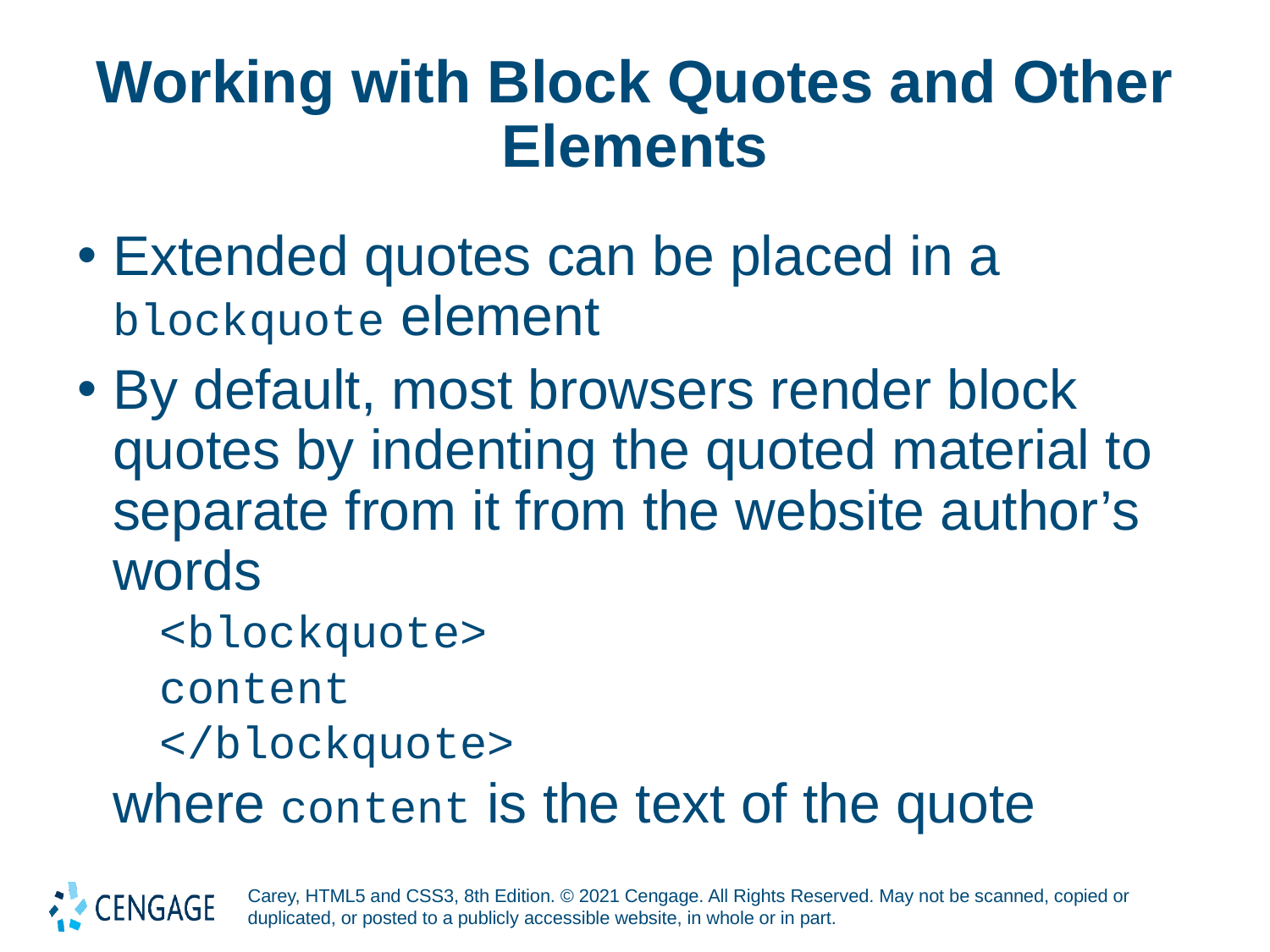

# Working with Block Quotes and Other Elements
Extended quotes can be placed in a blockquote element
By default, most browsers render block quotes by indenting the quoted material to separate from it from the website author’s words
<blockquote>
content
</blockquote>
where content is the text of the quote